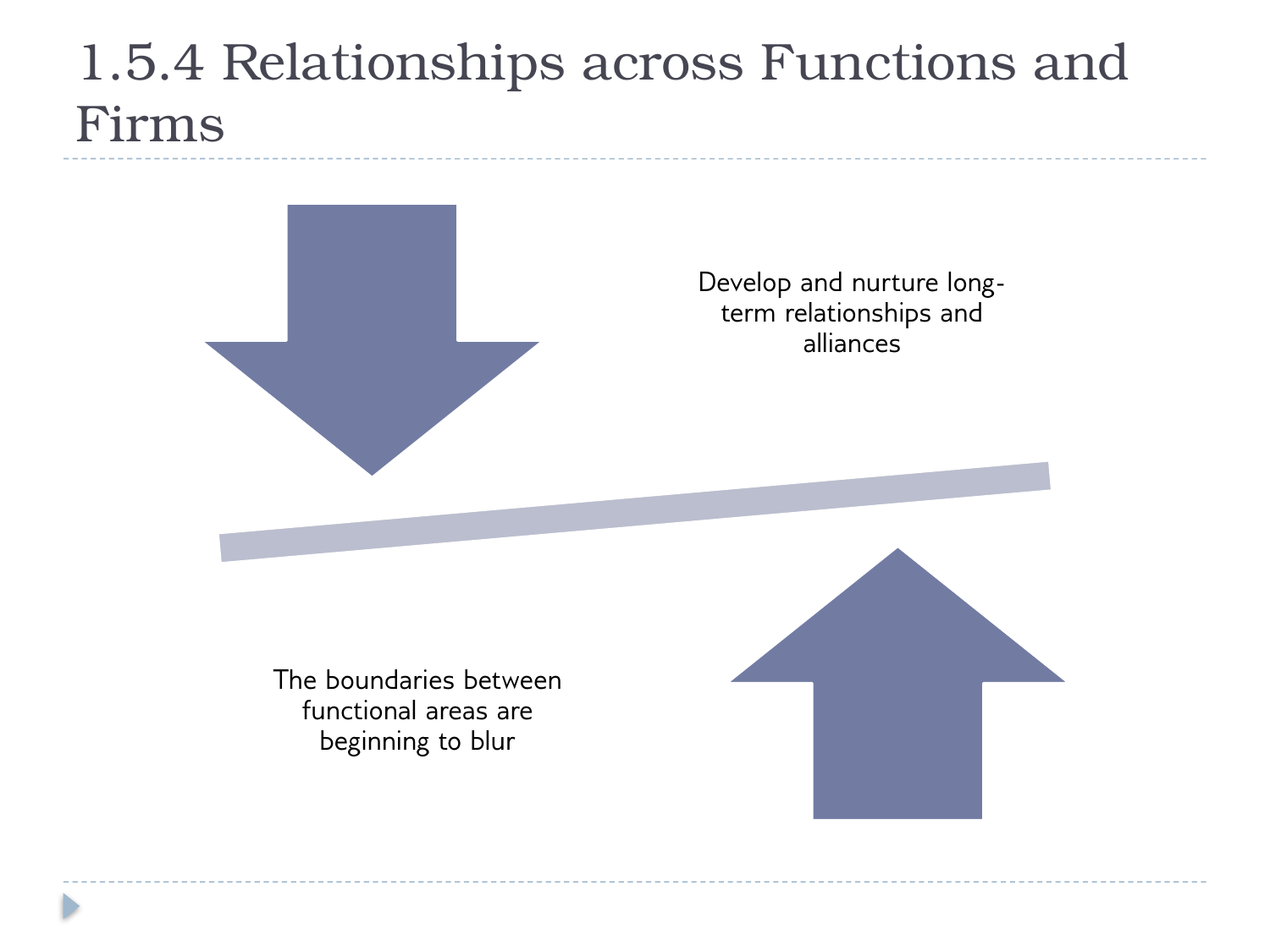

# 1.5.4 Relationships across Functions and Firms
Develop and nurture long-term relationships and alliances
The boundaries between functional areas are beginning to blur